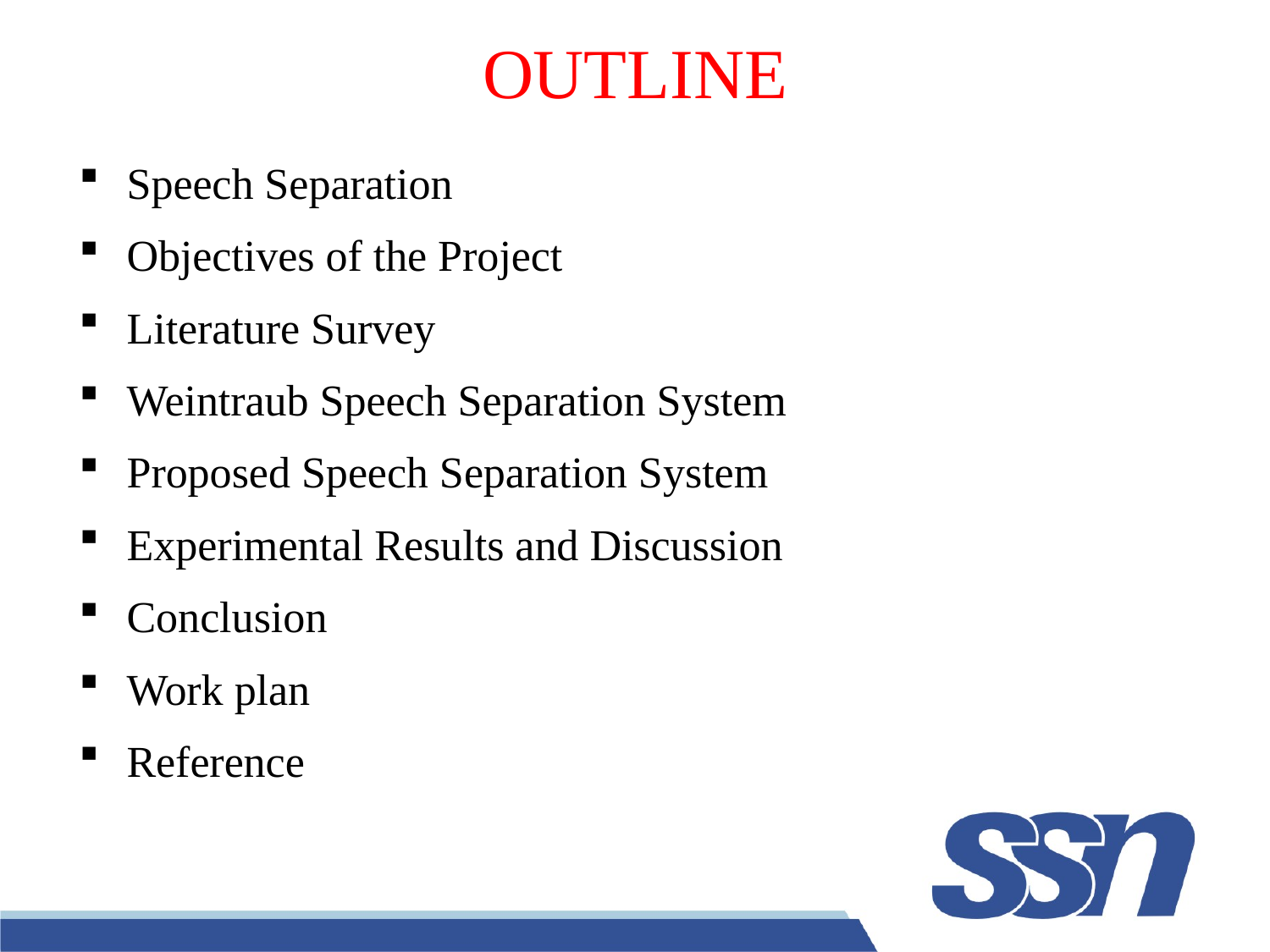

# OUTLINE
Speech Separation
Objectives of the Project
Literature Survey
Weintraub Speech Separation System
Proposed Speech Separation System
Experimental Results and Discussion
Conclusion
Work plan
Reference